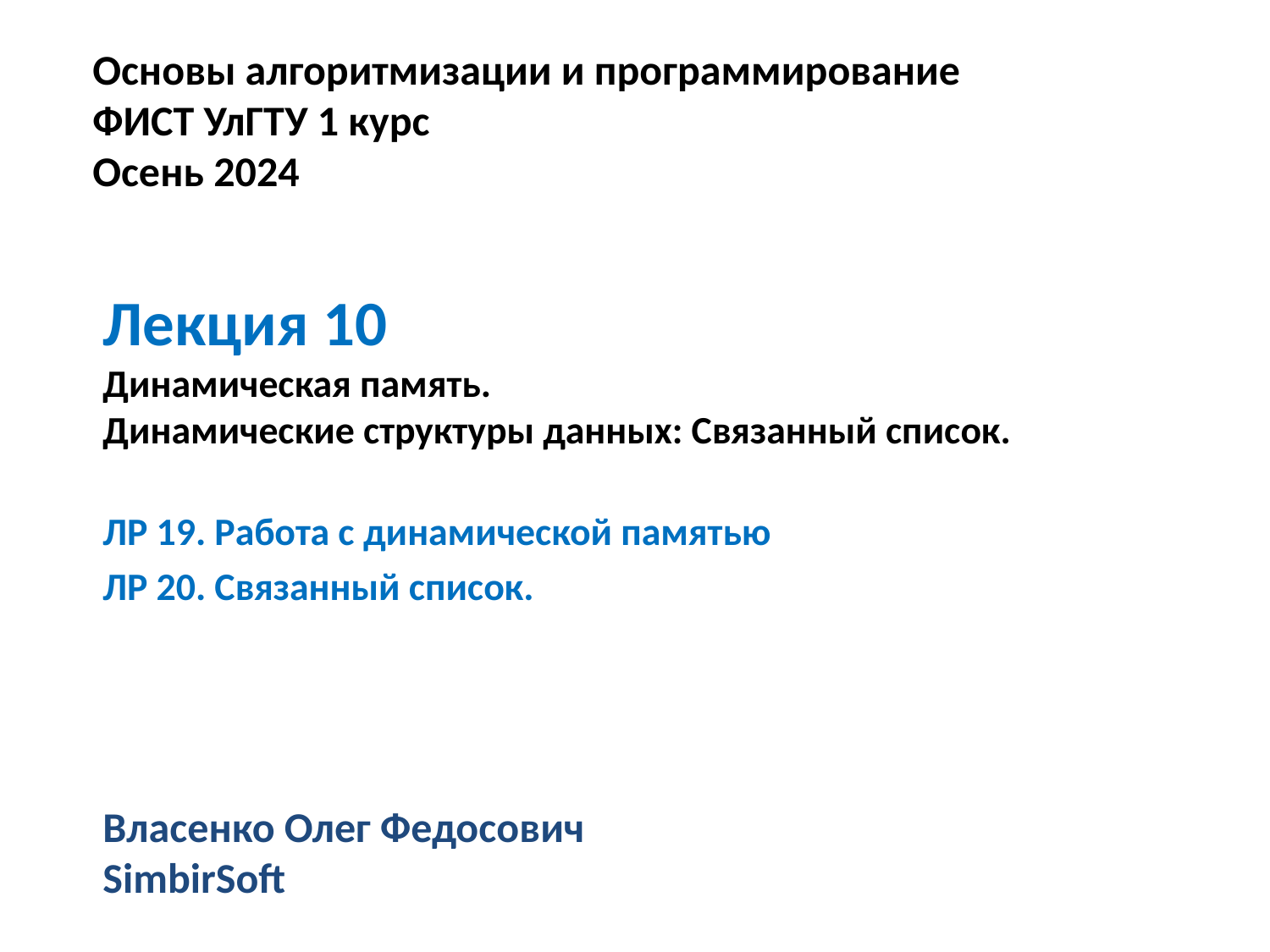

Основы алгоритмизации и программирование
ФИСТ УлГТУ 1 курс
Осень 2024
Лекция 10
Динамическая память.
Динамические структуры данных: Связанный список.

ЛР 19. Работа с динамической памятью
ЛР 20. Связанный список.

Власенко Олег Федосович
SimbirSoft